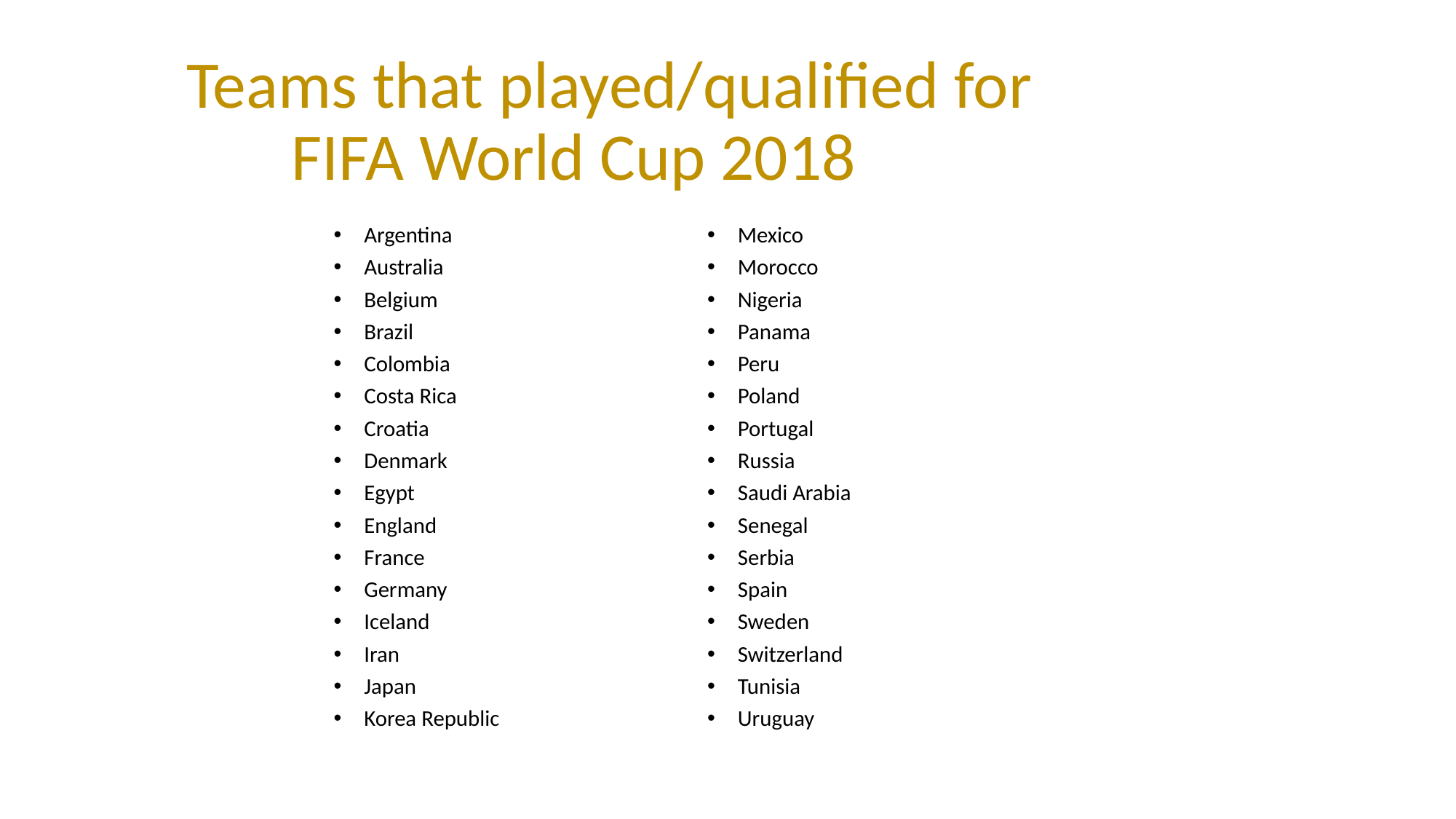

# Teams that played/qualified for FIFA World Cup 2018
Argentina
Australia
Belgium
Brazil
Colombia
Costa Rica
Croatia
Denmark
Egypt
England
France
Germany
Iceland
Iran
Japan
Korea Republic

Mexico
Morocco
Nigeria
Panama
Peru
Poland
Portugal
Russia
Saudi Arabia
Senegal
Serbia
Spain
Sweden
Switzerland
Tunisia
Uruguay